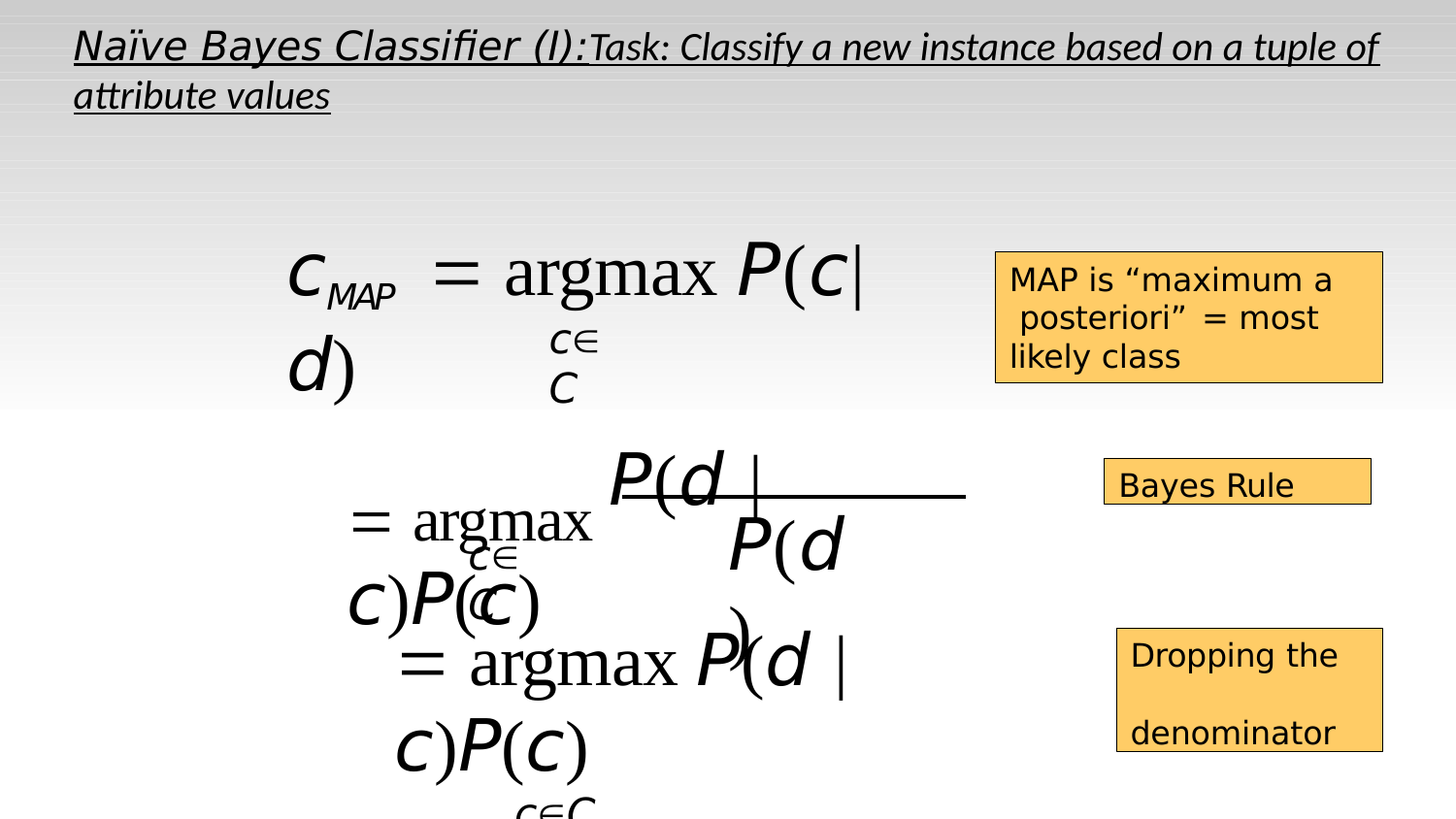

Naïve Bayes Classifier (I):Task: Classify a new instance based on a tuple of attribute values

# cMAP	= argmax P(c| d)

MAP is “maximum a  posteriori”	= most  likely class

c∈C

= argmax P(d | c)P(c)

Bayes Rule
P(d)

c∈C
= argmax P(d | c)P(c)
c∈C
Dropping the  denominator